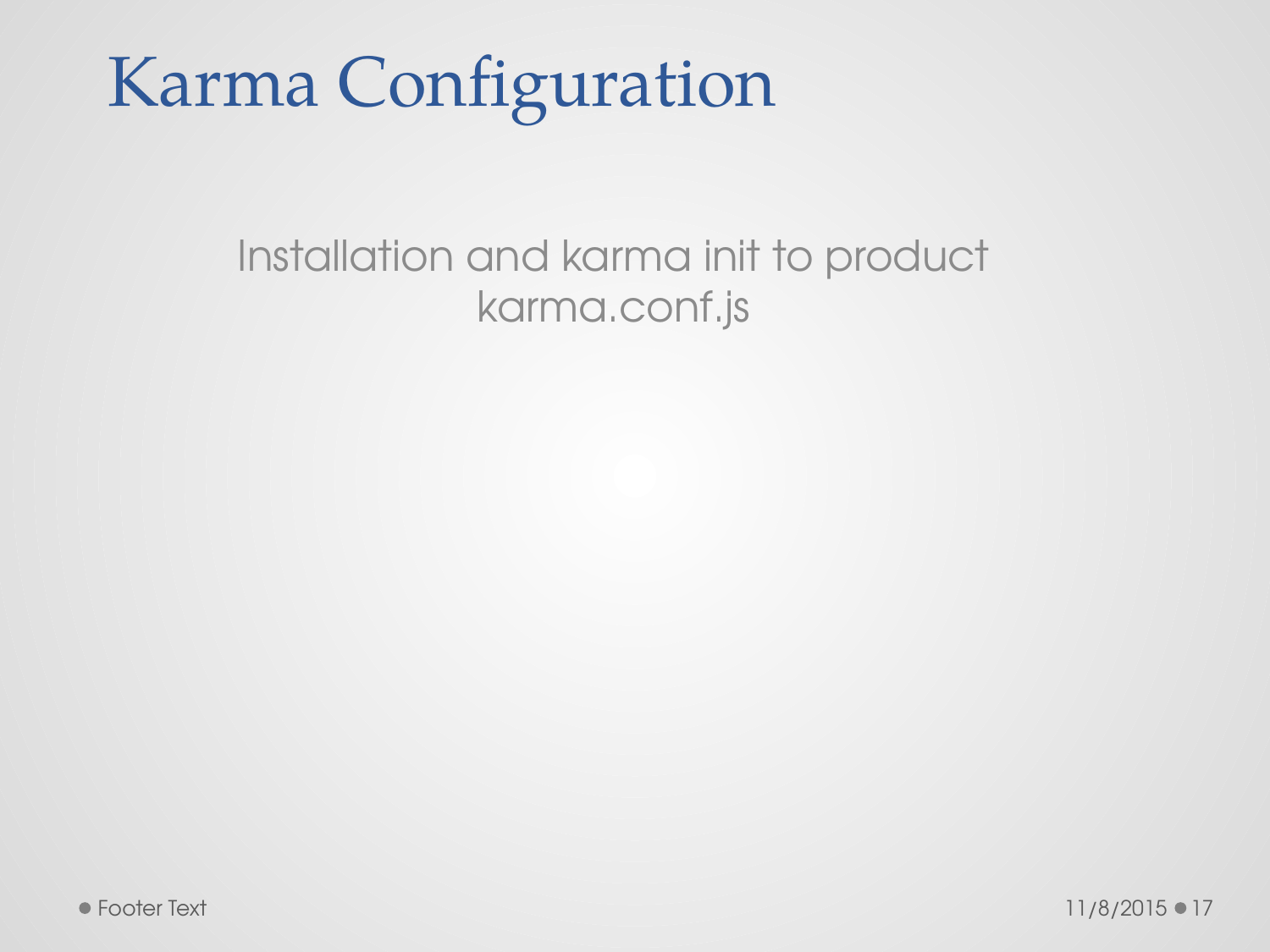

# Karma Configuration
Installation and karma init to product karma.conf.js
Footer Text
11/8/2015
17